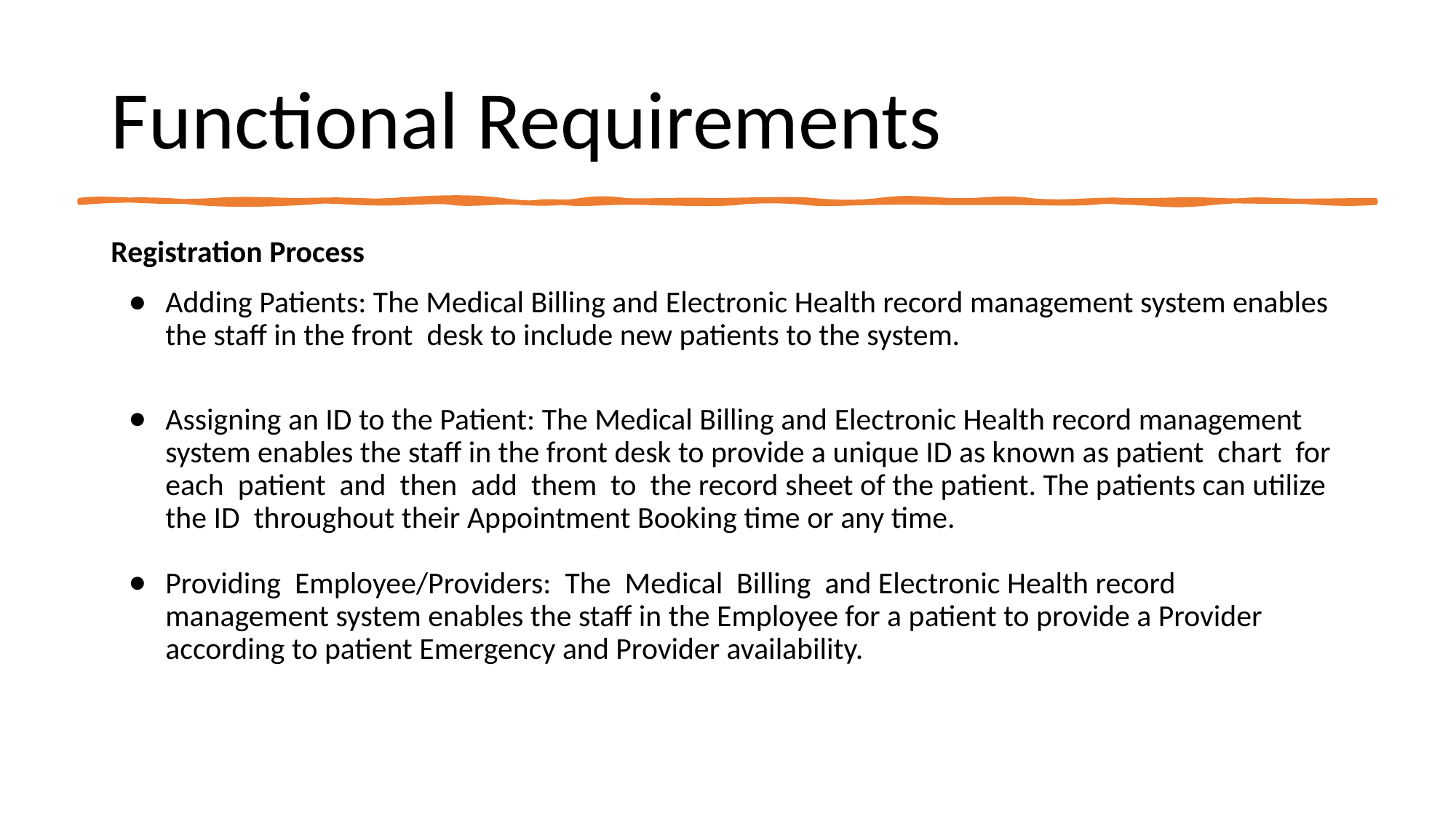

# Functional Requirements

Registration Process
Adding Patients: The Medical Billing and Electronic Health record management system enables the staff in the front  desk to include new patients to the system.

Assigning an ID to the Patient: The Medical Billing and Electronic Health record management system enables the staff in the front desk to provide a unique ID as known as patient  chart  for  each  patient  and  then  add  them  to  the record sheet of the patient. The patients can utilize the ID  throughout their Appointment Booking time or any time.

Providing  Employee/Providers:  The  Medical  Billing  and Electronic Health record management system enables the staff in the Employee for a patient to provide a Provider  according to patient Emergency and Provider availability.